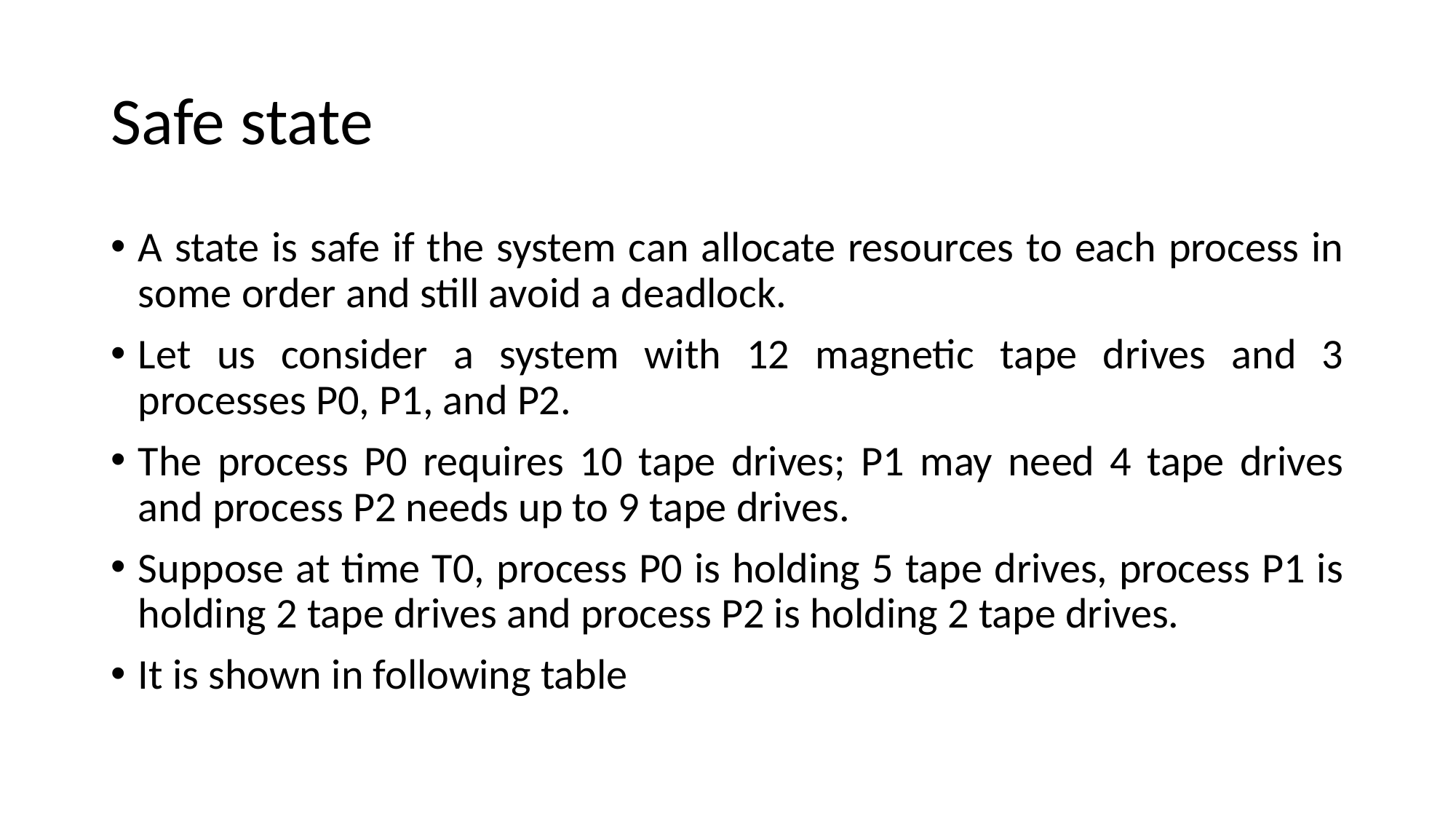

# Safe state
A state is safe if the system can allocate resources to each process in some order and still avoid a deadlock.
Let us consider a system with 12 magnetic tape drives and 3 processes P0, P1, and P2.
The process P0 requires 10 tape drives; P1 may need 4 tape drives and process P2 needs up to 9 tape drives.
Suppose at time T0, process P0 is holding 5 tape drives, process P1 is holding 2 tape drives and process P2 is holding 2 tape drives.
It is shown in following table